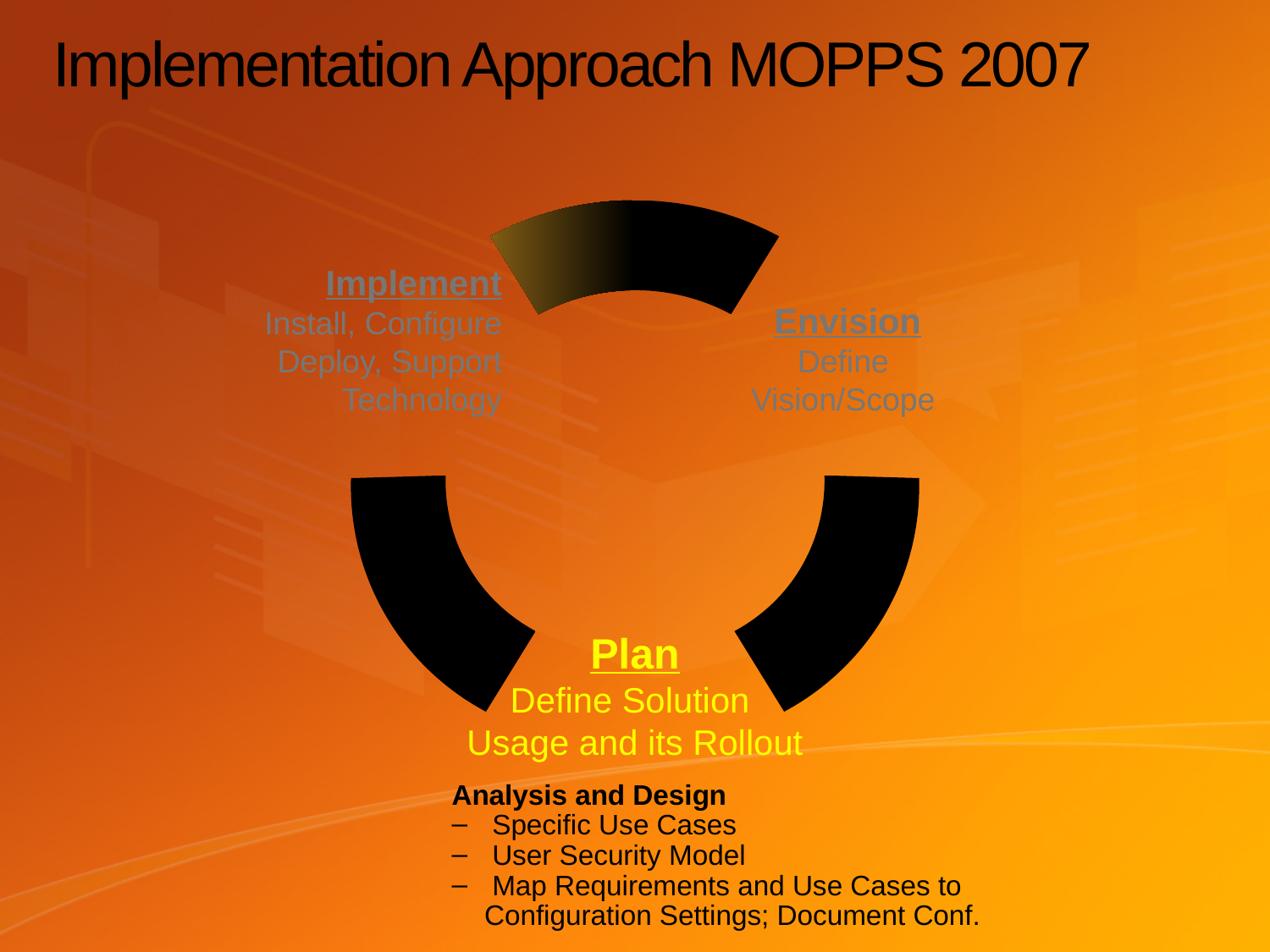

# Implementation Approach MOPPS 2007

Implement
Install, Configure
Deploy, Support
 Technology

 Envision
Define
Vision/Scope
Plan
Define Solution
Usage and its Rollout

Analysis and Design
 Specific Use Cases
 User Security Model
 Map Requirements and Use Cases to Configuration Settings; Document Conf.